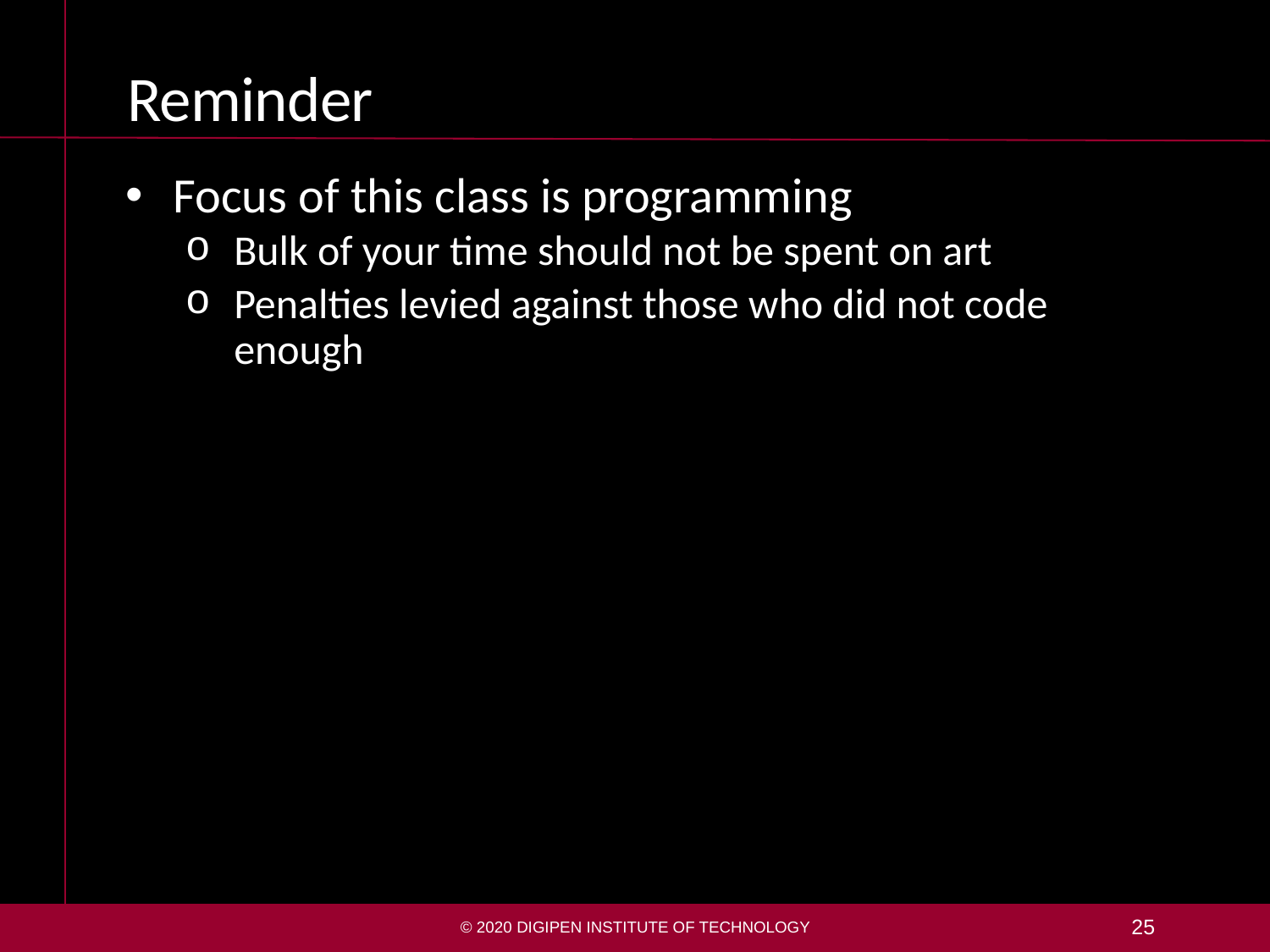

# Reminder
Focus of this class is programming
Bulk of your time should not be spent on art
Penalties levied against those who did not code enough

© 2020 DigiPen Institute of Technology
25